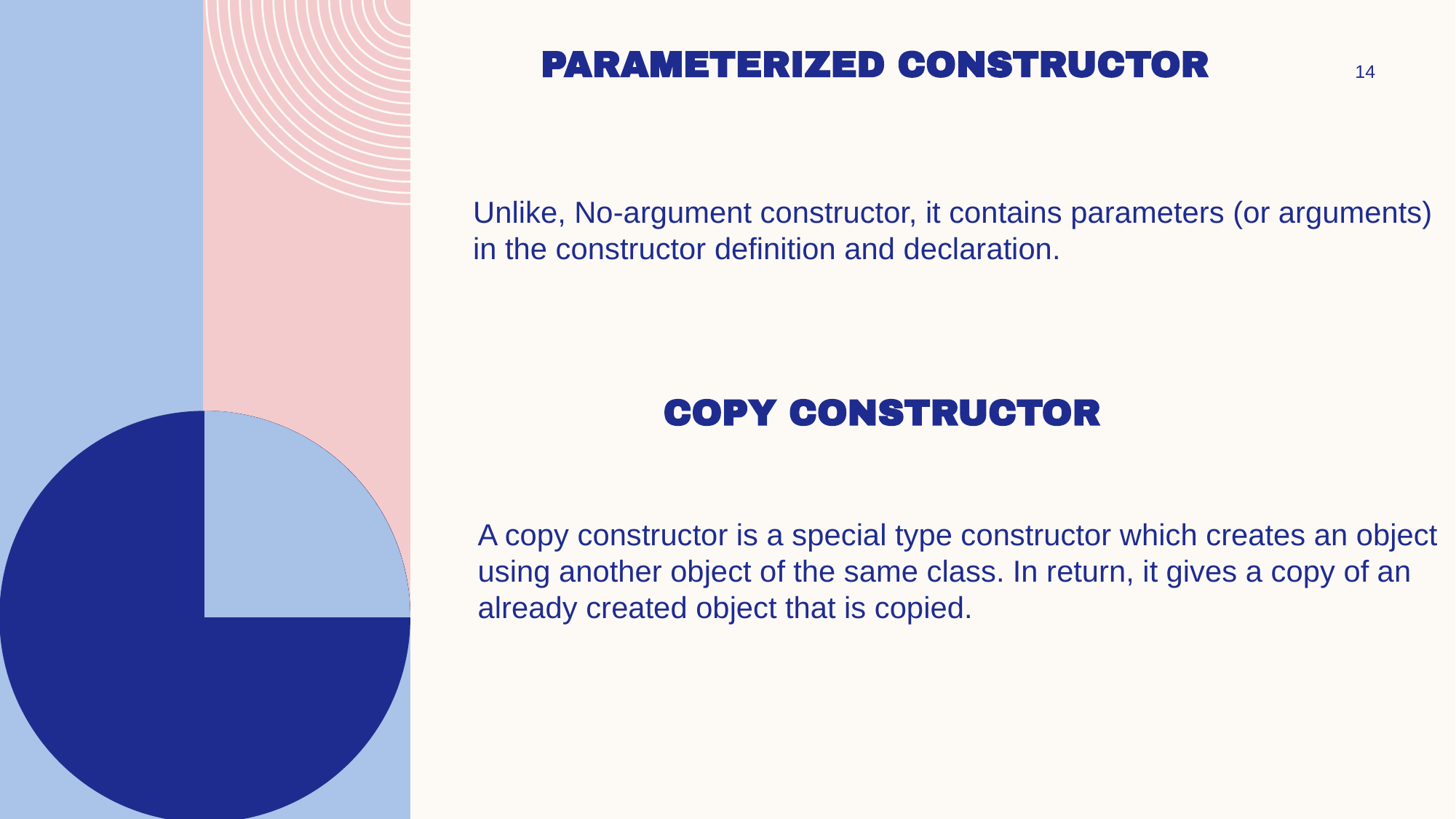

# Parameterized constructor
14
Unlike, No-argument constructor, it contains parameters (or arguments) in the constructor definition and declaration.
COPY CONSTRUCTOR
A copy constructor is a special type constructor which creates an object using another object of the same class. In return, it gives a copy of an already created object that is copied.